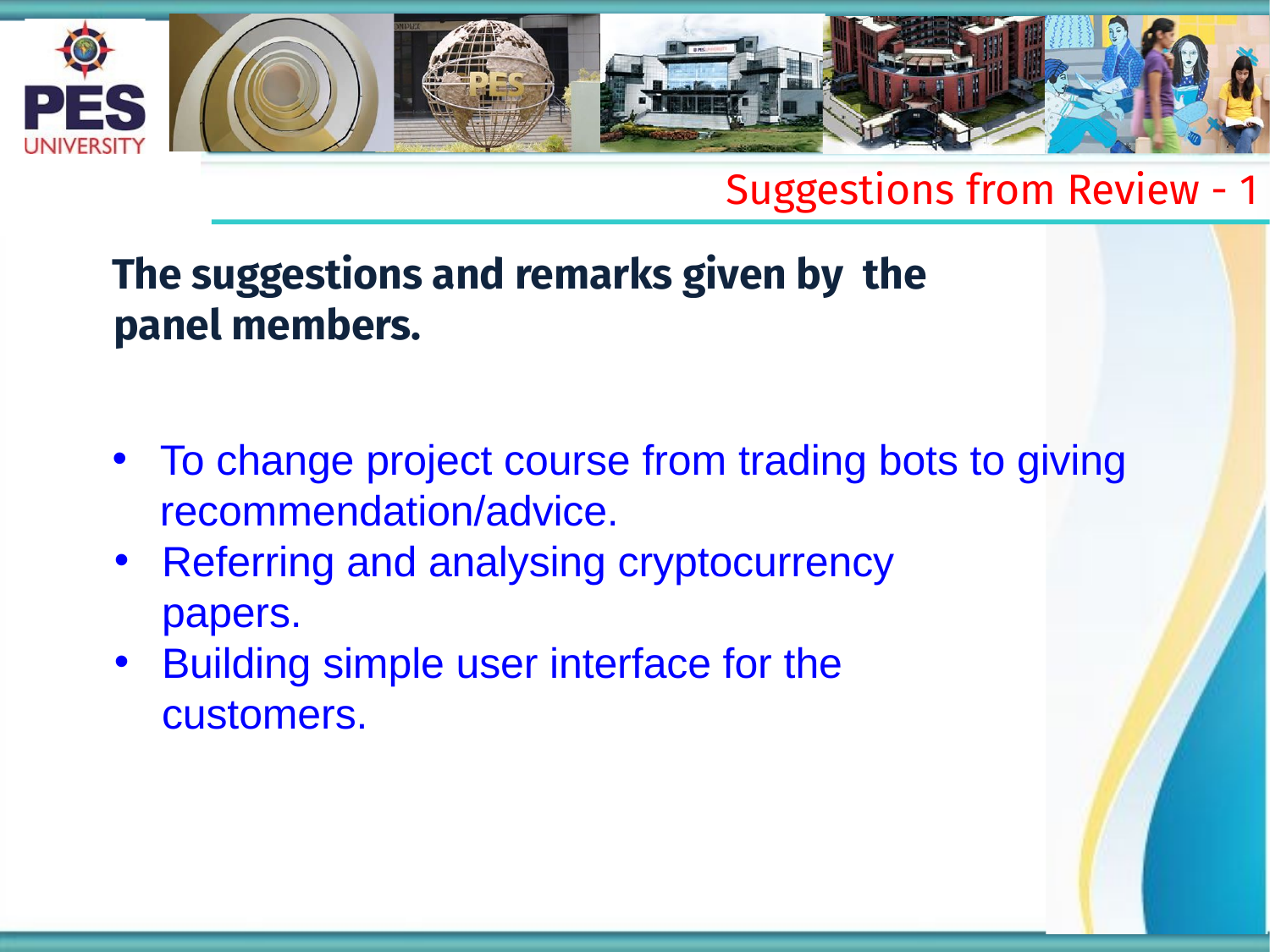

Suggestions from Review - 1
The suggestions and remarks given by  the panel members.

To change project course from trading bots to giving  recommendation/advice.
Referring and analysing cryptocurrency papers.
Building simple user interface for the customers.